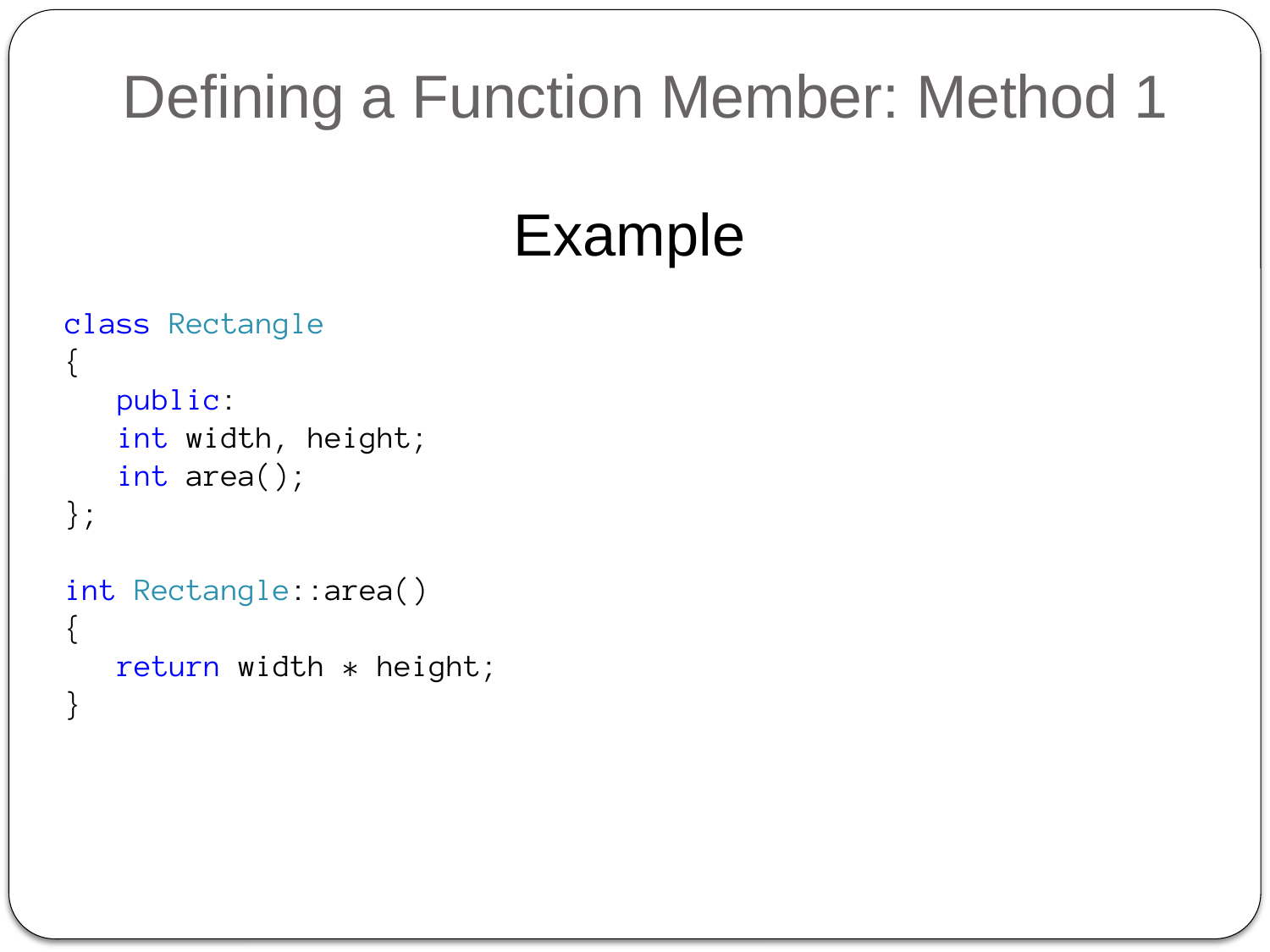

# Defining a Function Member: Method 1
Example
class Rectangle
{
   public:
   int width, height;
   int area();
};

int Rectangle::area()
{
   return width * height;
}